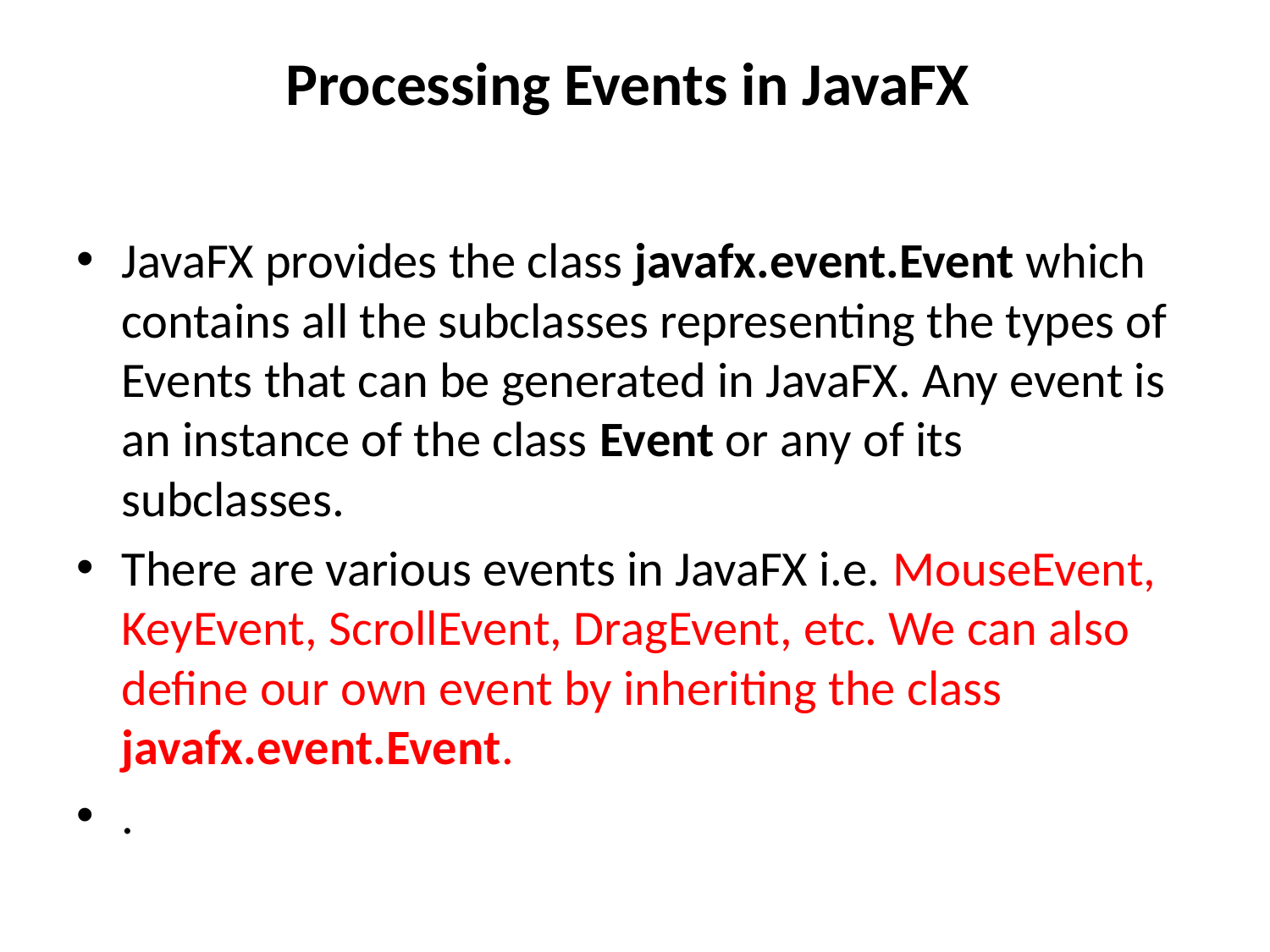

# Processing Events in JavaFX
JavaFX provides the class javafx.event.Event which contains all the subclasses representing the types of Events that can be generated in JavaFX. Any event is an instance of the class Event or any of its subclasses.
There are various events in JavaFX i.e. MouseEvent, KeyEvent, ScrollEvent, DragEvent, etc. We can also define our own event by inheriting the class javafx.event.Event.
.